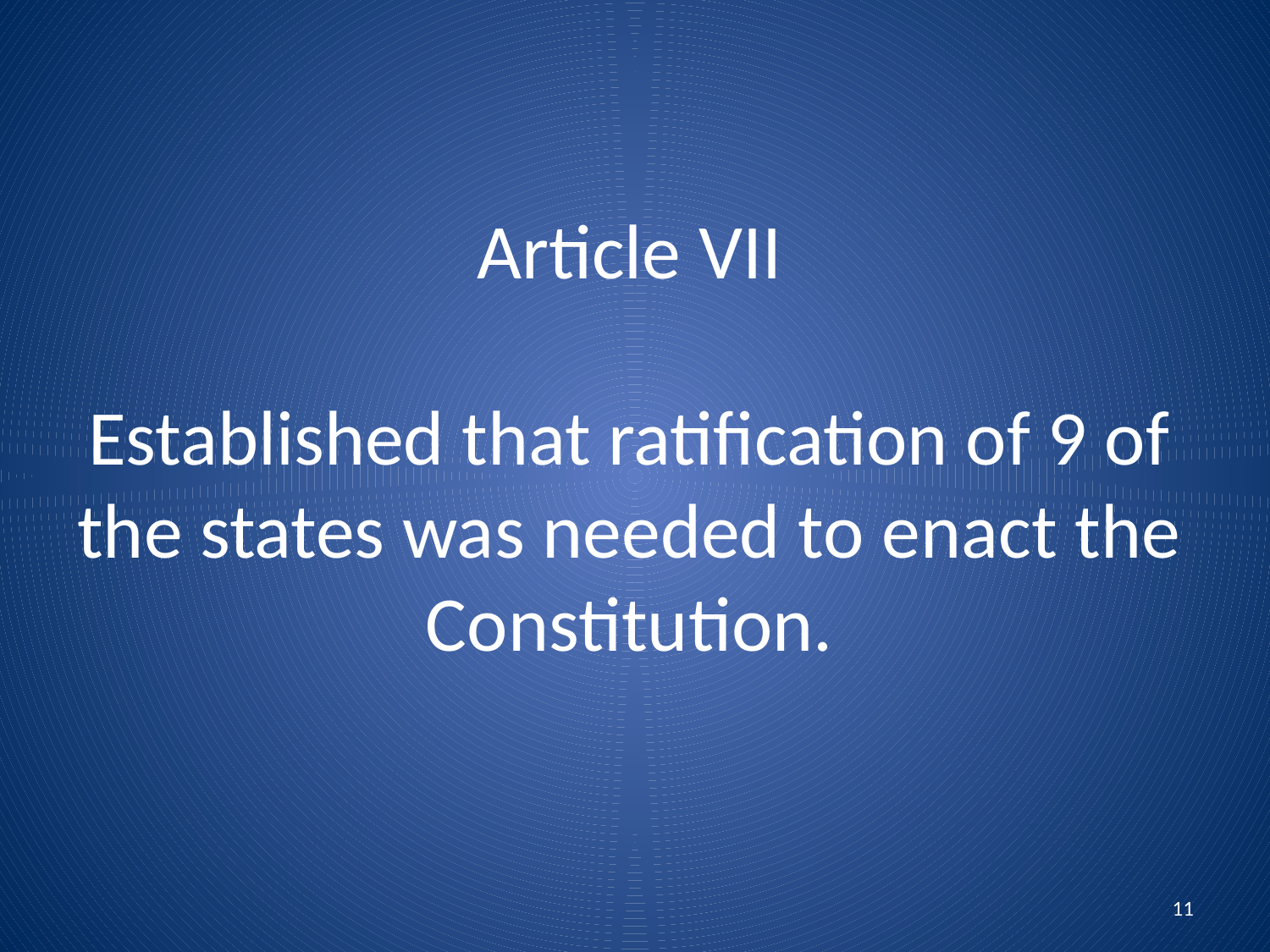

# Article VII Established that ratification of 9 of the states was needed to enact the Constitution.
11